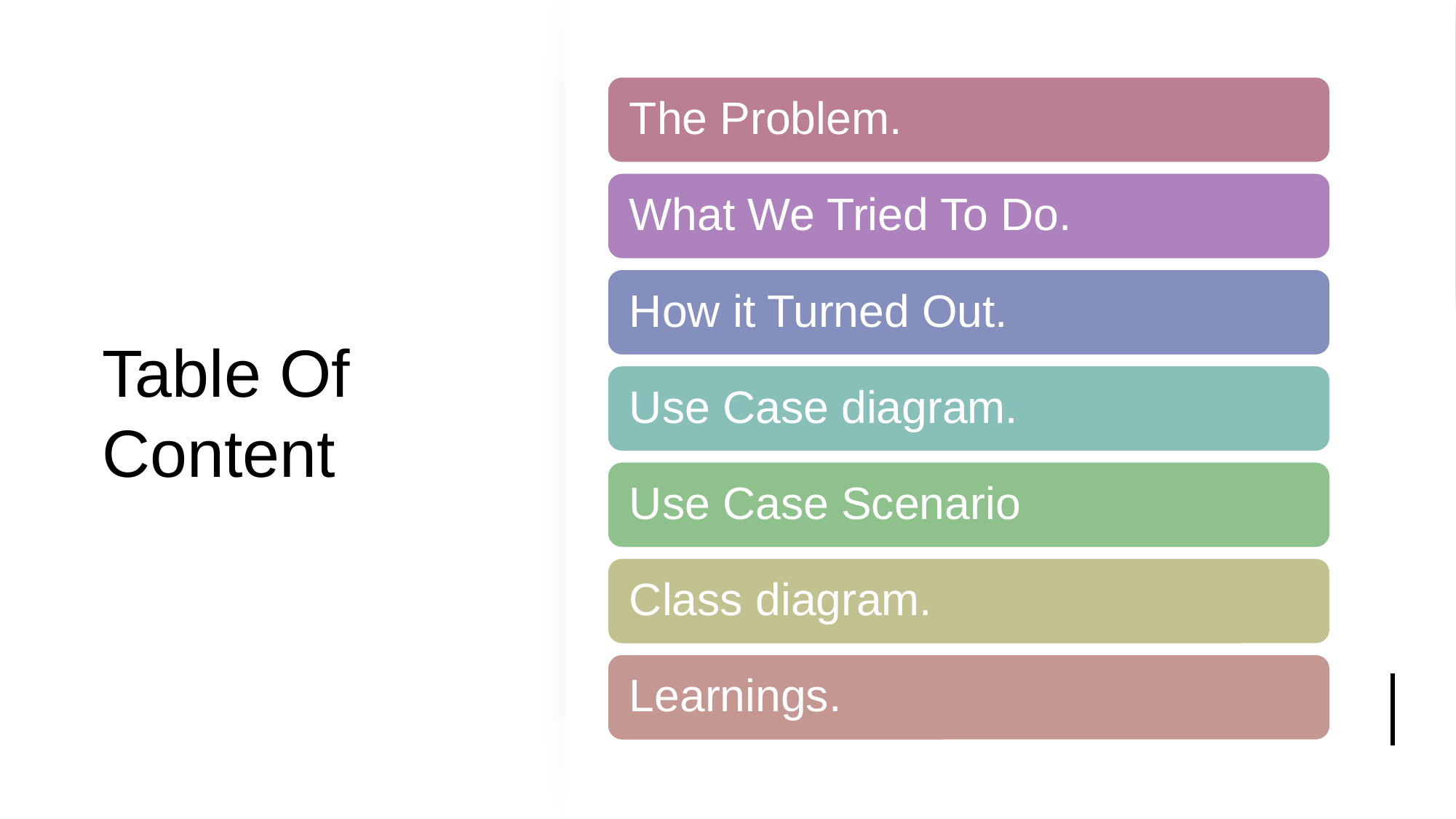

The Problem.
What We Tried To Do.
How it Turned Out.
Use Case diagram.
Use Case Scenario
Class diagram.
Learnings.
# Table Of Content